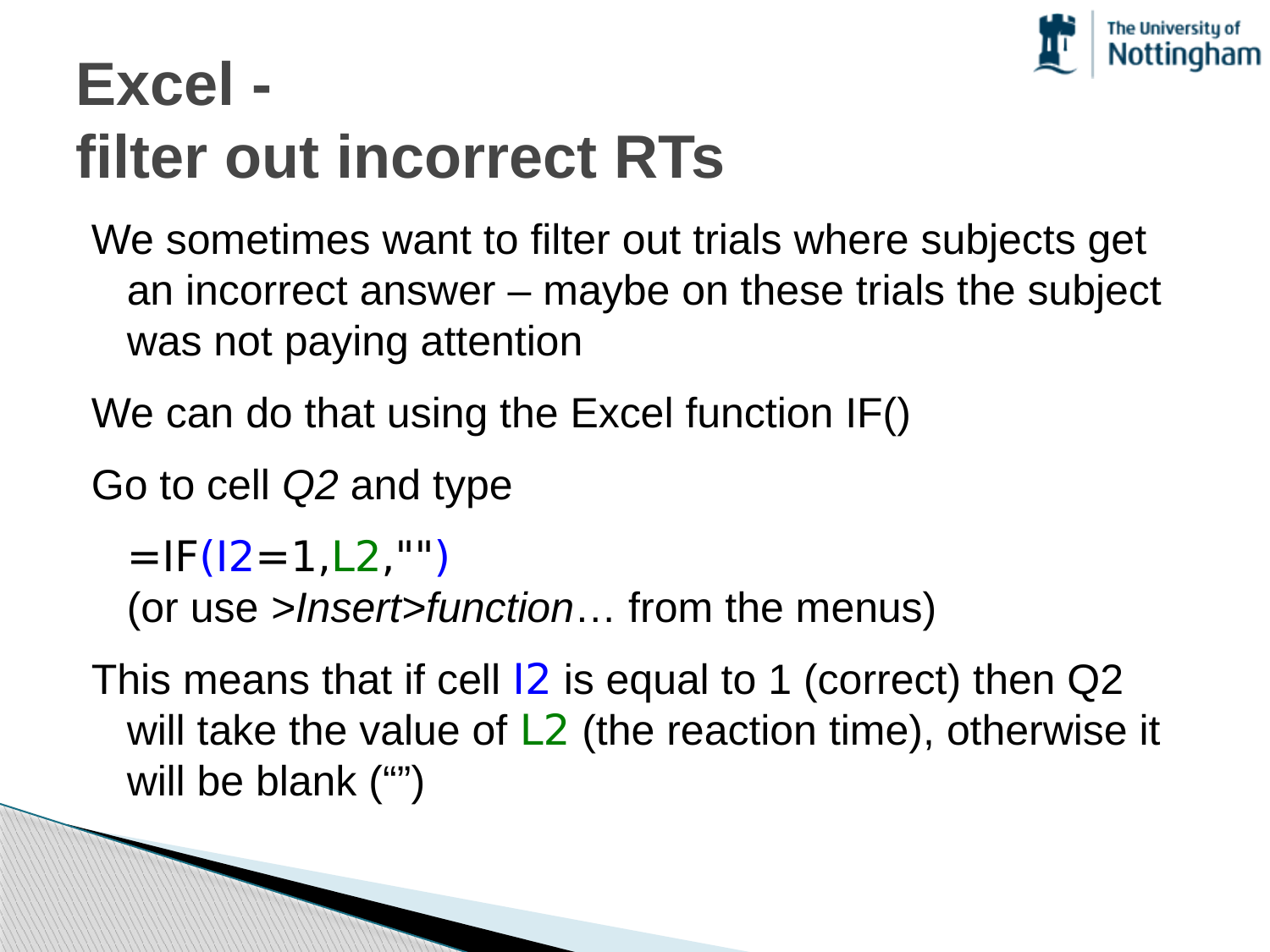

# Excel - filter out incorrect RTs
We sometimes want to filter out trials where subjects get an incorrect answer – maybe on these trials the subject was not paying attention
We can do that using the Excel function IF()
Go to cell Q2 and type
	=IF(I2=1,L2,"")
(or use >Insert>function… from the menus)
This means that if cell I2 is equal to 1 (correct) then Q2 will take the value of L2 (the reaction time), otherwise it will be blank (“”)